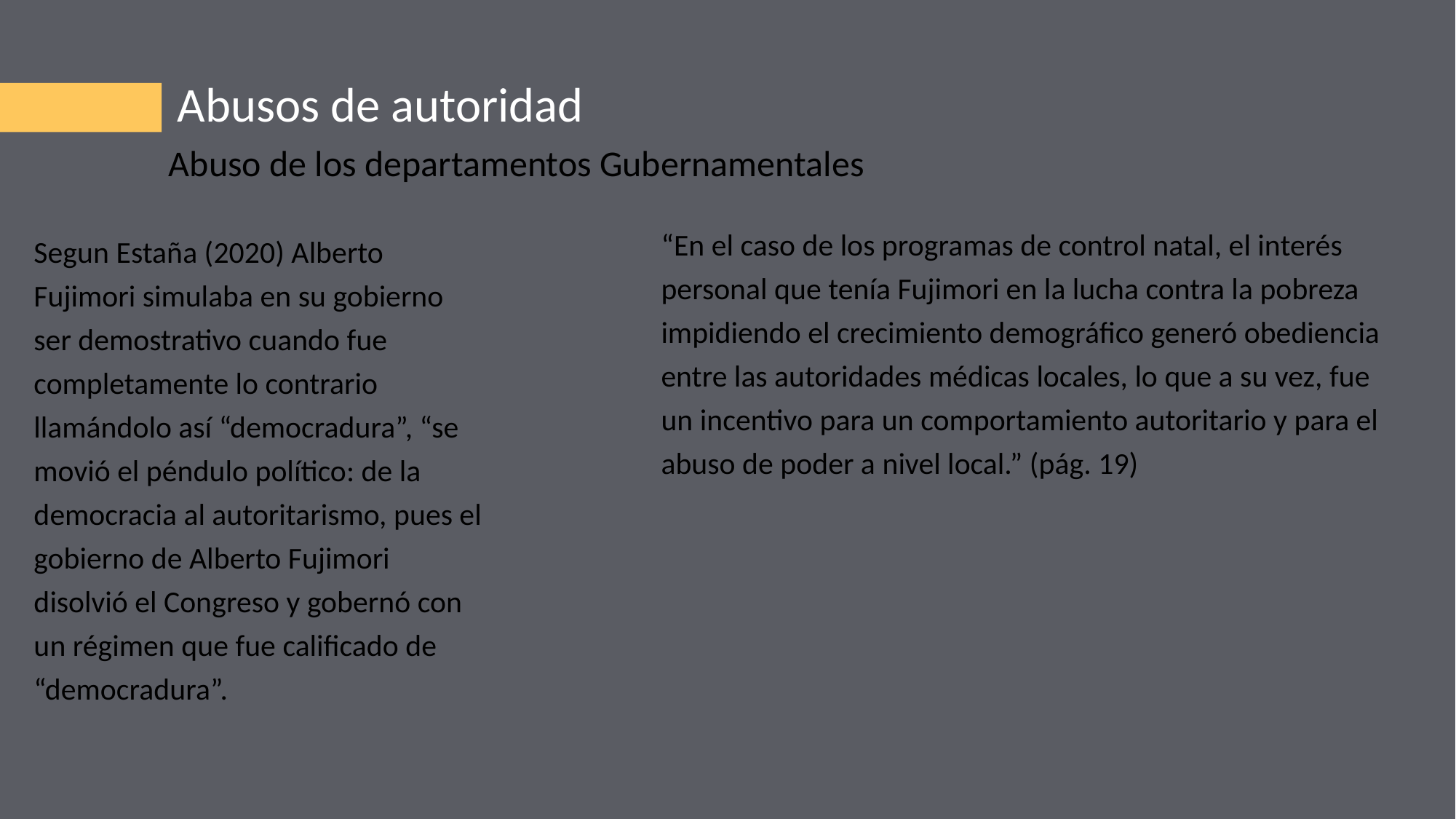

Abusos de autoridad

	Abuso de los departamentos Gubernamentales

“En el caso de los programas de control natal, el interés personal que tenía Fujimori en la lucha contra la pobreza impidiendo el crecimiento demográfico generó obediencia entre las autoridades médicas locales, lo que a su vez, fue un incentivo para un comportamiento autoritario y para el abuso de poder a nivel local.” (pág. 19)
Segun Estaña (2020) Alberto Fujimori simulaba en su gobierno ser demostrativo cuando fue completamente lo contrario llamándolo así “democradura”, “se movió el péndulo político: de la democracia al autoritarismo, pues el gobierno de Alberto Fujimori disolvió el Congreso y gobernó con un régimen que fue calificado de “democradura”.